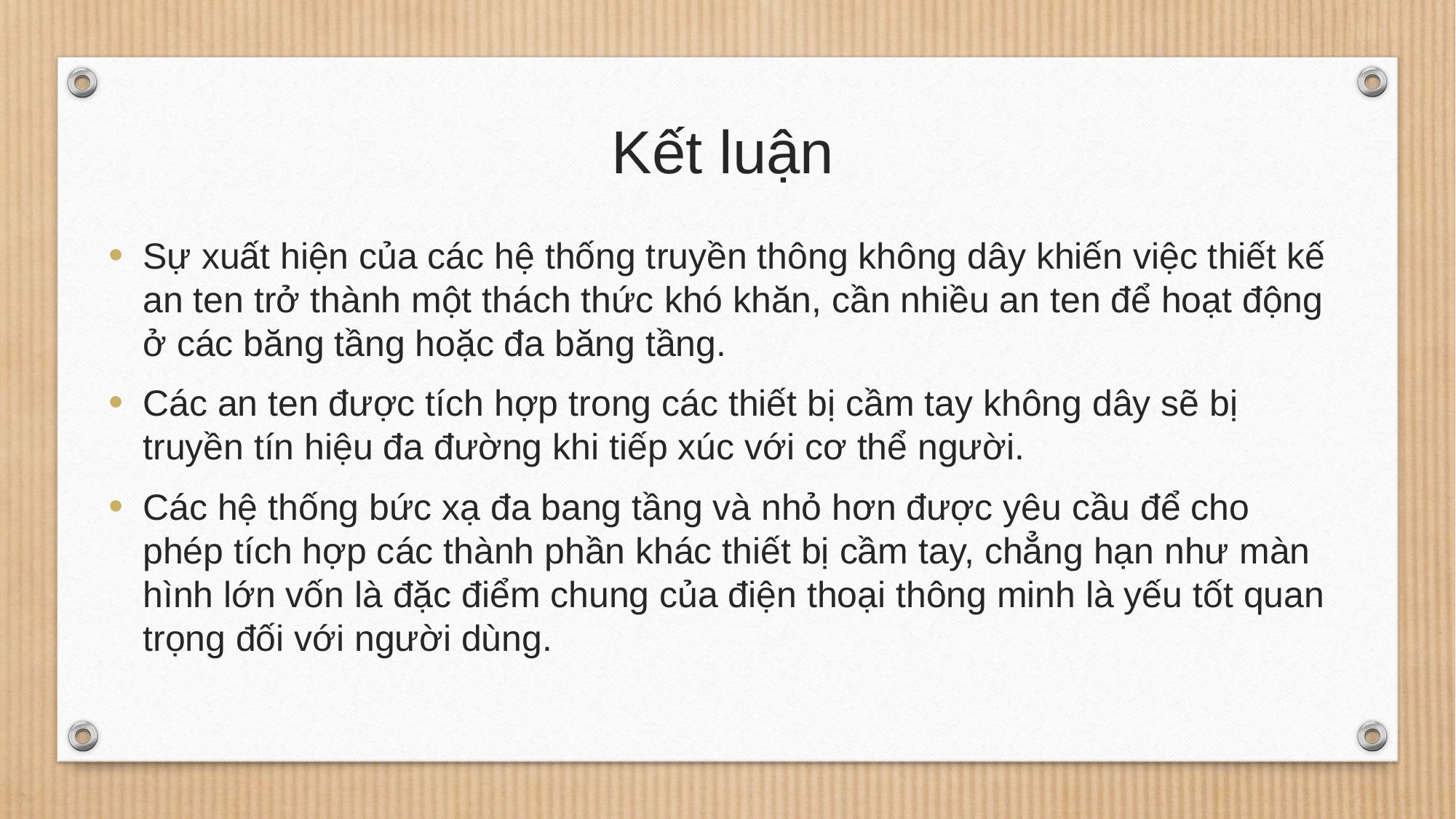

Kết luận
Sự xuất hiện của các hệ thống truyền thông không dây khiến việc thiết kế an ten trở thành một thách thức khó khăn, cần nhiều an ten để hoạt động ở các băng tầng hoặc đa băng tầng.
Các an ten được tích hợp trong các thiết bị cầm tay không dây sẽ bị truyền tín hiệu đa đường khi tiếp xúc với cơ thể người.
Các hệ thống bức xạ đa bang tầng và nhỏ hơn được yêu cầu để cho phép tích hợp các thành phần khác thiết bị cầm tay, chẳng hạn như màn hình lớn vốn là đặc điểm chung của điện thoại thông minh là yếu tốt quan trọng đối với người dùng.